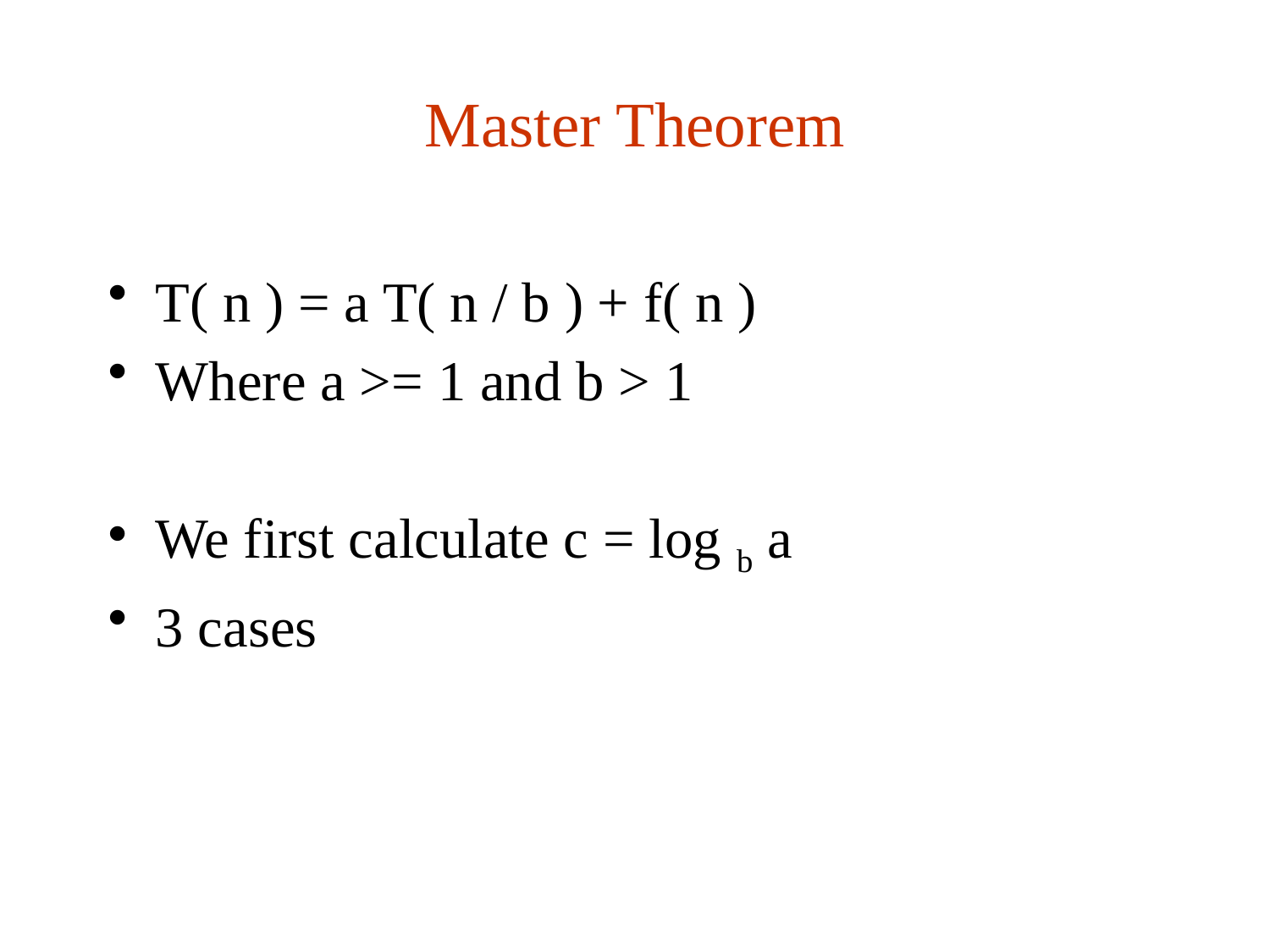

# Master Theorem

T( n ) = a T( n / b ) + f( n )
Where a >= 1 and b > 1

We first calculate c = log b a
3 cases